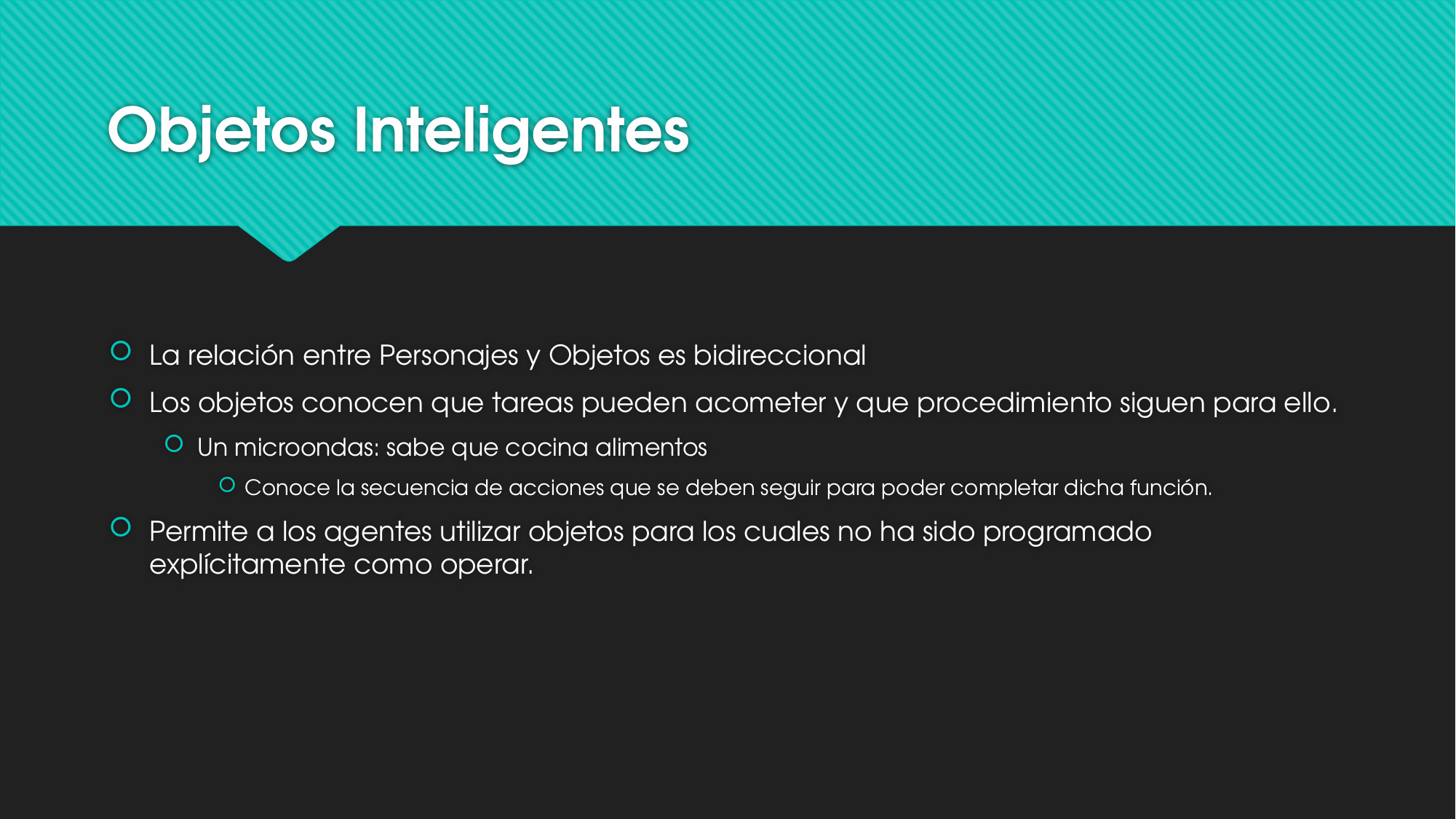

# Objetos Inteligentes
La relación entre Personajes y Objetos es bidireccional
Los objetos conocen que tareas pueden acometer y que procedimiento siguen para ello.
Un microondas: sabe que cocina alimentos
Conoce la secuencia de acciones que se deben seguir para poder completar dicha función.
Permite a los agentes utilizar objetos para los cuales no ha sido programado explícitamente como operar.